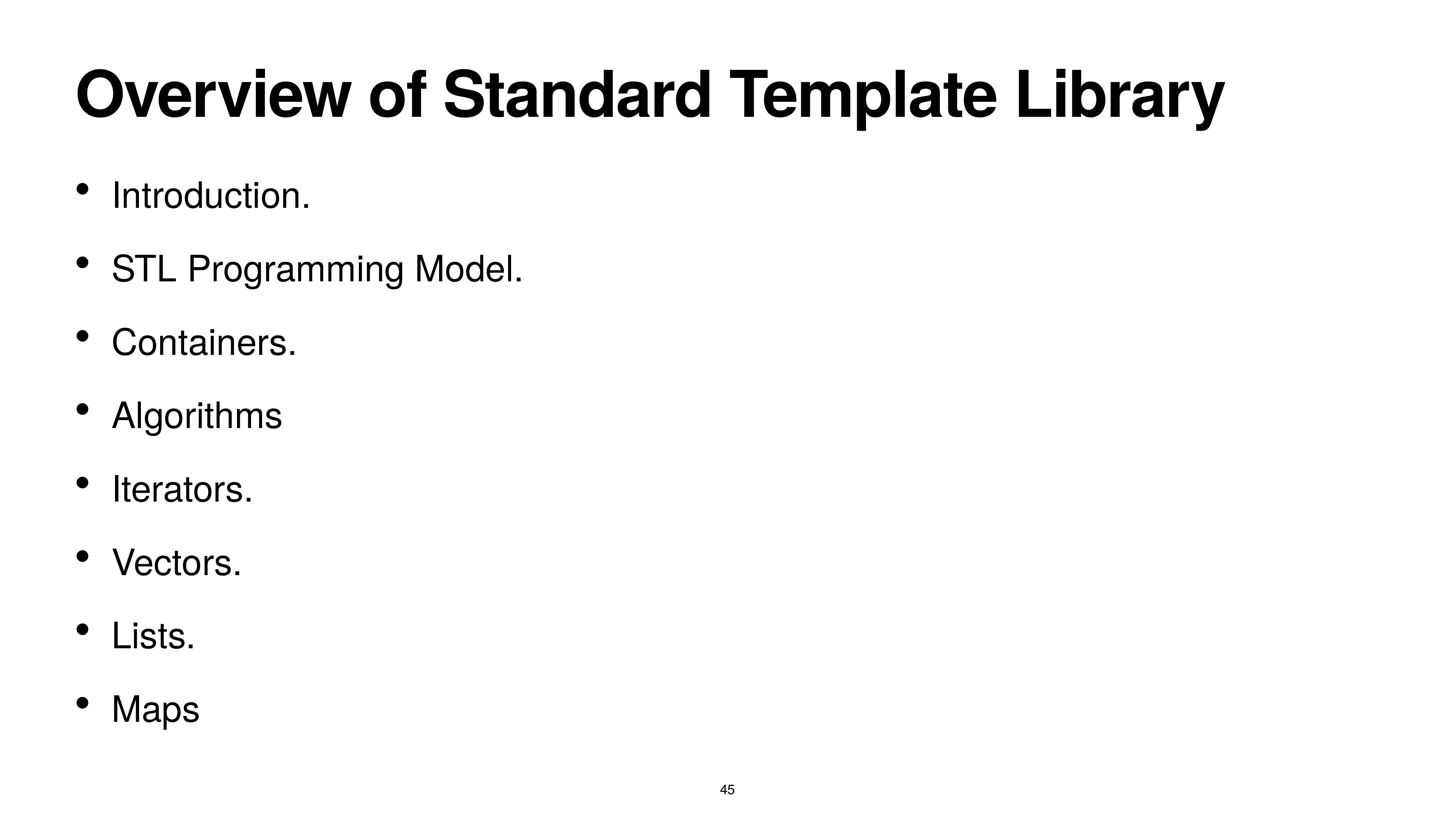

# Overview of Standard Template Library
Introduction.
STL Programming Model.
Containers.
Algorithms
Iterators.
Vectors.
Lists.
Maps
45